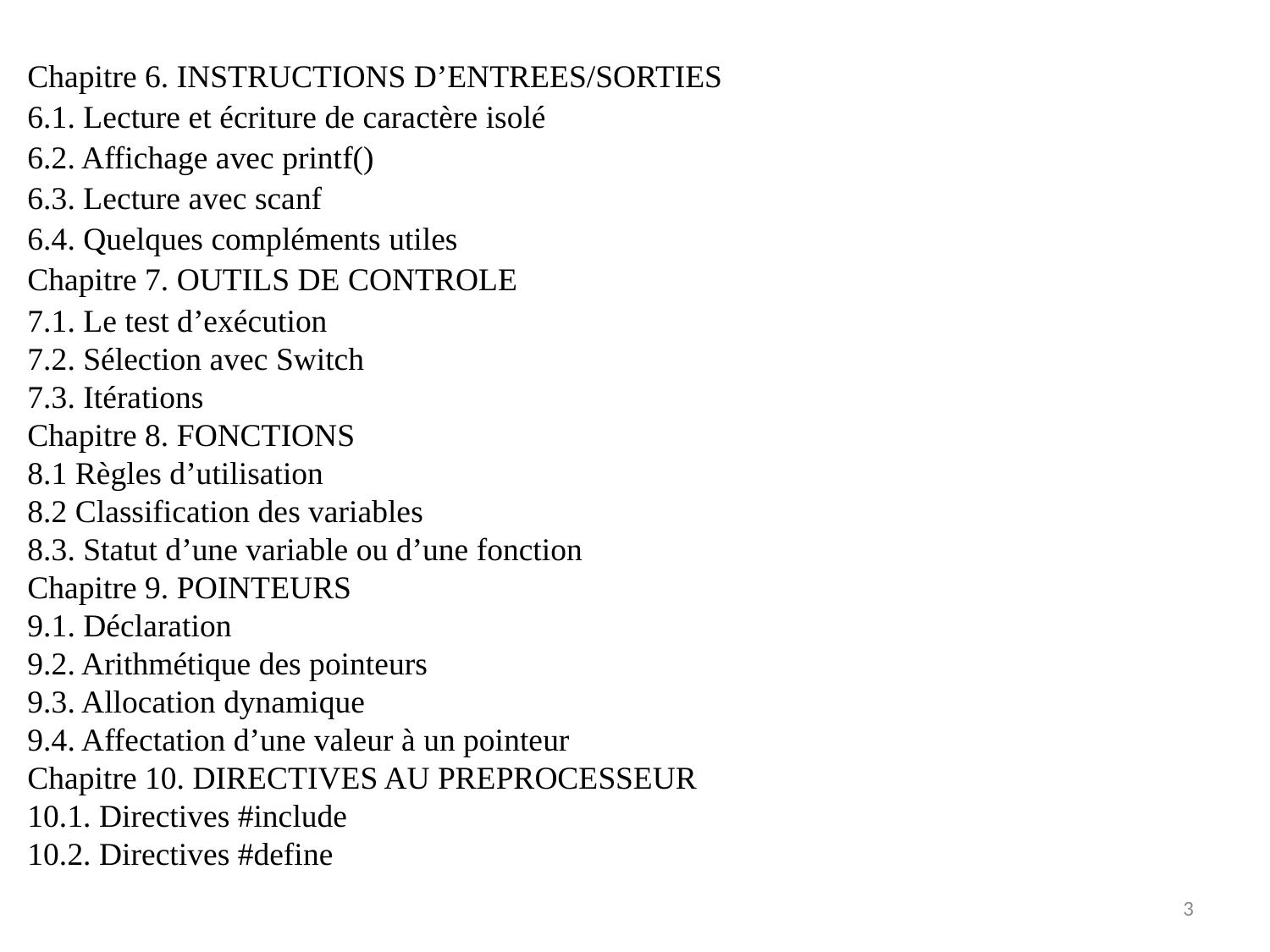

Chapitre 6. INSTRUCTIONS D’ENTREES/SORTIES
6.1. Lecture et écriture de caractère isolé
6.2. Affichage avec printf()
6.3. Lecture avec scanf
6.4. Quelques compléments utiles
Chapitre 7. OUTILS DE CONTROLE
7.1. Le test d’exécution
7.2. Sélection avec Switch
7.3. Itérations
Chapitre 8. FONCTIONS
8.1 Règles d’utilisation
8.2 Classification des variables
8.3. Statut d’une variable ou d’une fonction
Chapitre 9. POINTEURS
9.1. Déclaration
9.2. Arithmétique des pointeurs
9.3. Allocation dynamique
9.4. Affectation d’une valeur à un pointeur
Chapitre 10. DIRECTIVES AU PREPROCESSEUR
10.1. Directives #include
10.2. Directives #define
3